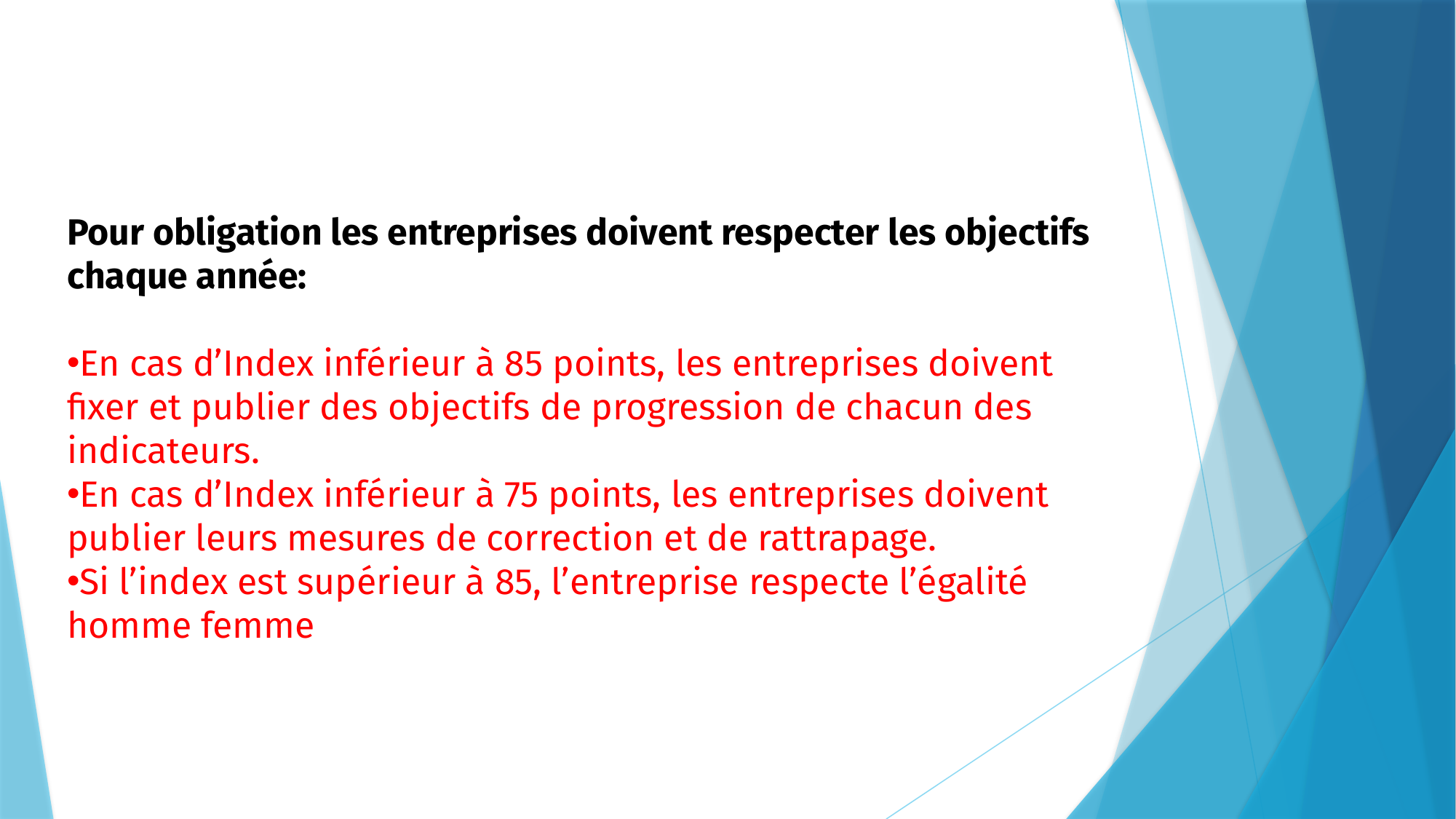

Pour obligation les entreprises doivent respecter les objectifs chaque année:

En cas d’Index inférieur à 85 points, les entreprises doivent fixer et publier des objectifs de progression de chacun des indicateurs.
En cas d’Index inférieur à 75 points, les entreprises doivent publier leurs mesures de correction et de rattrapage.
Si l’index est supérieur à 85, l’entreprise respecte l’égalité homme femme